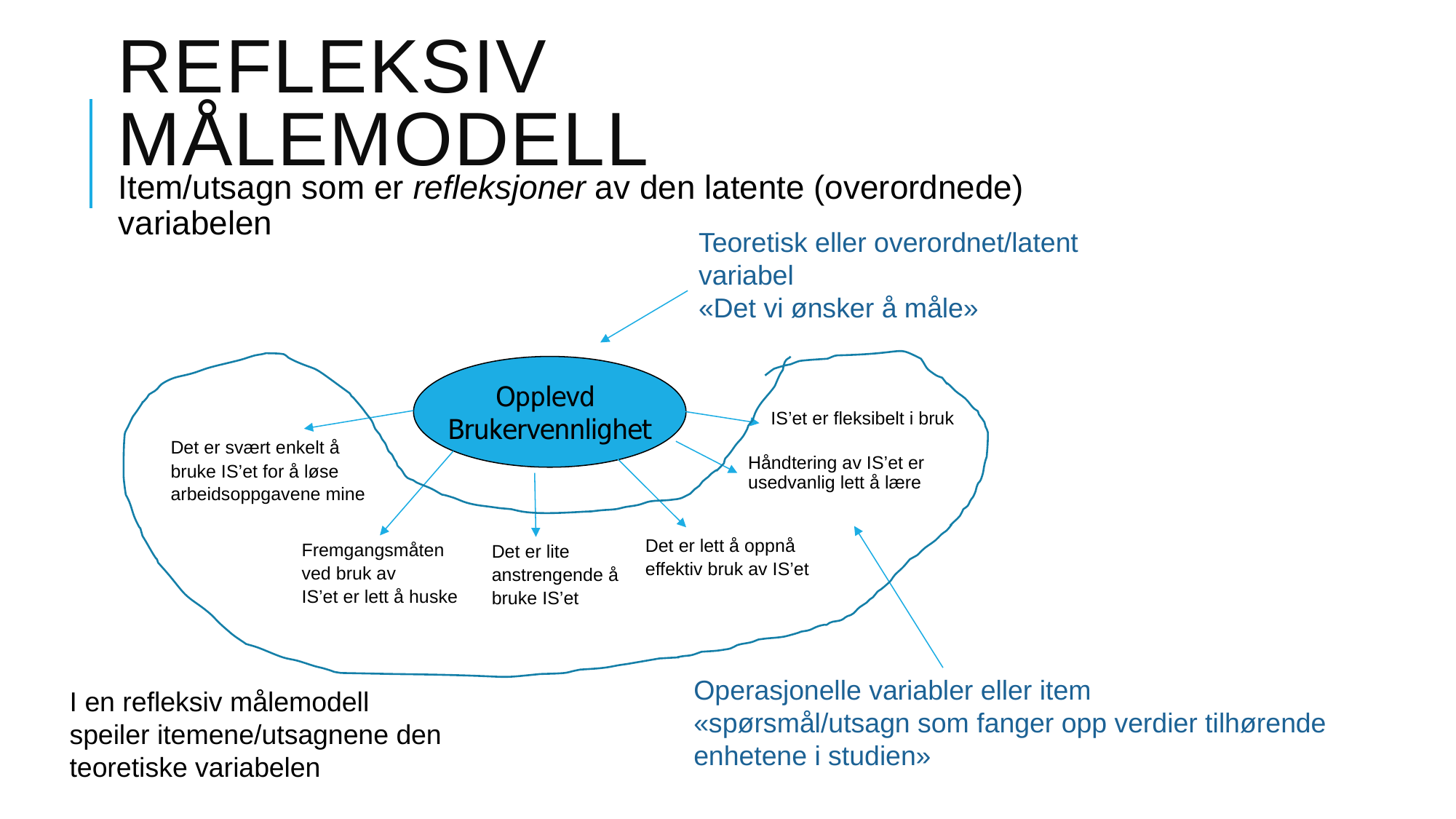

# Refleksiv målemodell
Item/utsagn som er refleksjoner av den latente (overordnede) variabelen

Teoretisk eller overordnet/latent
variabel
«Det vi ønsker å måle»

Opplevd
Brukervennlighet
IS’et er fleksibelt i bruk

Det er svært enkelt å
bruke IS’et for å løse
arbeidsoppgavene mine
Håndtering av IS’et er
usedvanlig lett å lære

Det er lett å oppnå
effektiv bruk av IS’et
Fremgangsmåten
ved bruk av
IS’et er lett å huske
Det er lite
anstrengende å
bruke IS’et
Operasjonelle variabler eller item
«spørsmål/utsagn som fanger opp verdier tilhørende
enhetene i studien»
I en refleksiv målemodell
speiler itemene/utsagnene den
teoretiske variabelen